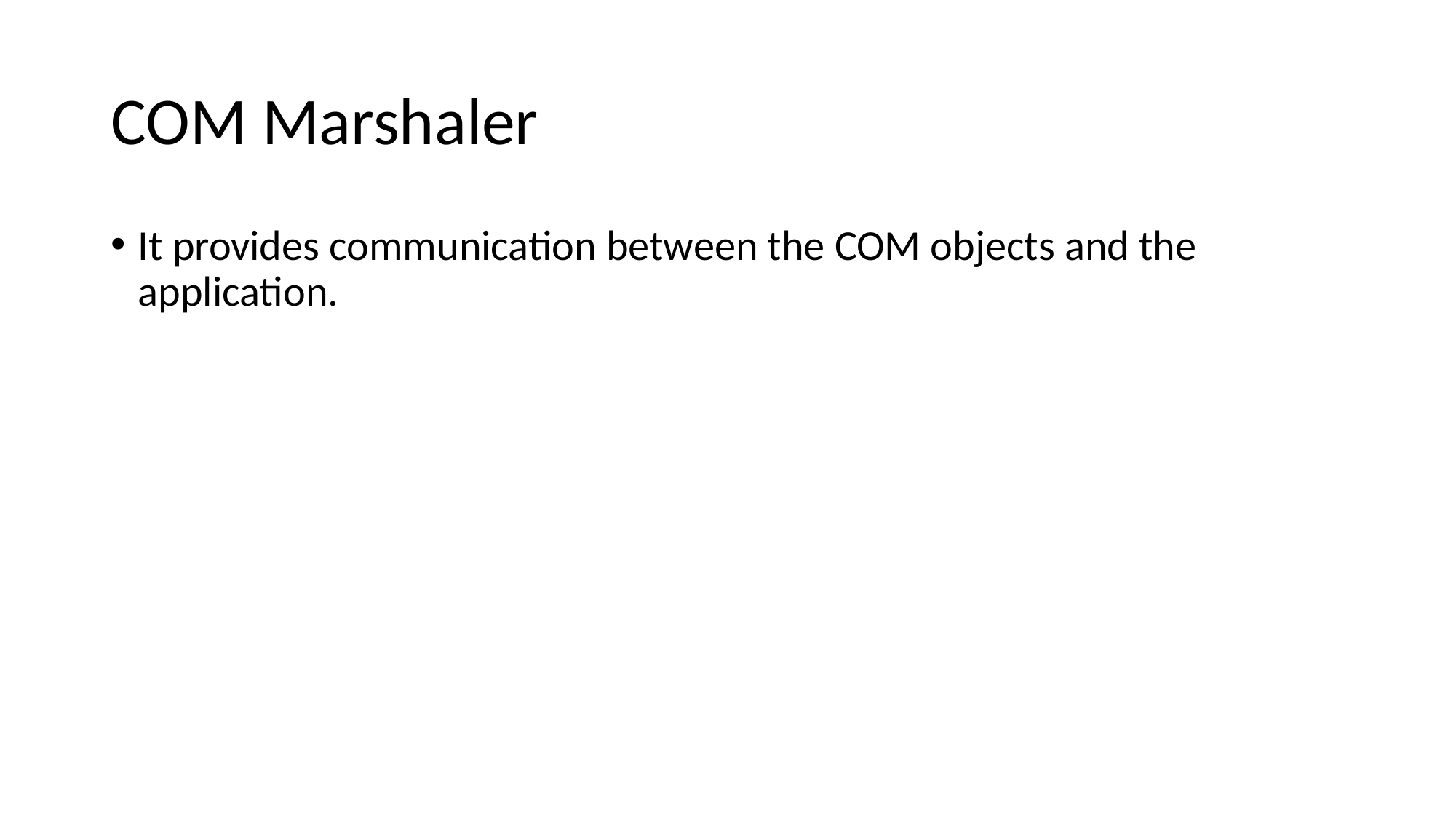

# COM Marshaler
It provides communication between the COM objects and the application.